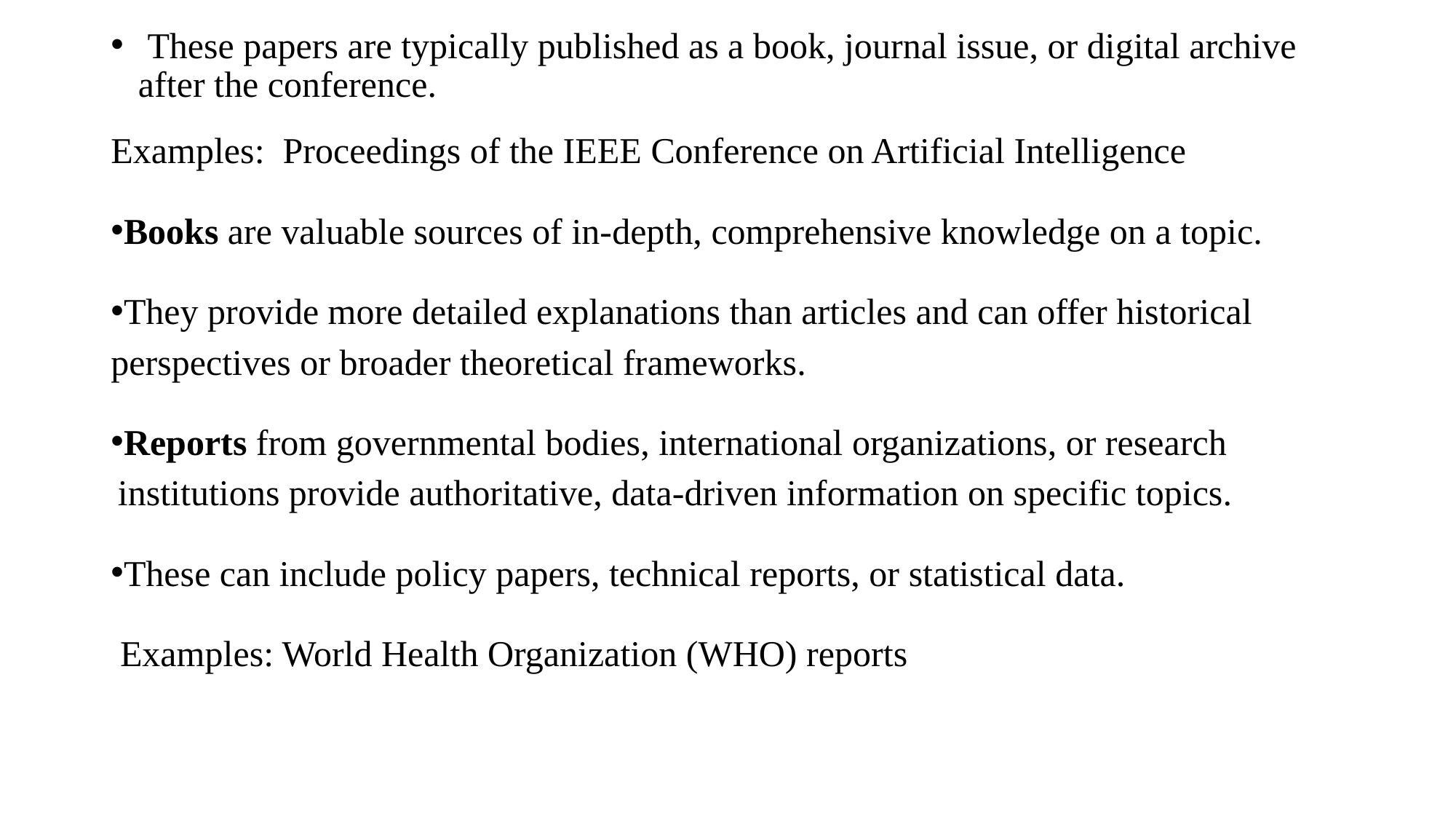

These papers are typically published as a book, journal issue, or digital archive after the conference.
Examples:  Proceedings of the IEEE Conference on Artificial Intelligence
Books are valuable sources of in-depth, comprehensive knowledge on a topic.
They provide more detailed explanations than articles and can offer historical perspectives or broader theoretical frameworks.
Reports from governmental bodies, international organizations, or research institutions provide authoritative, data-driven information on specific topics.
These can include policy papers, technical reports, or statistical data.
 Examples: World Health Organization (WHO) reports